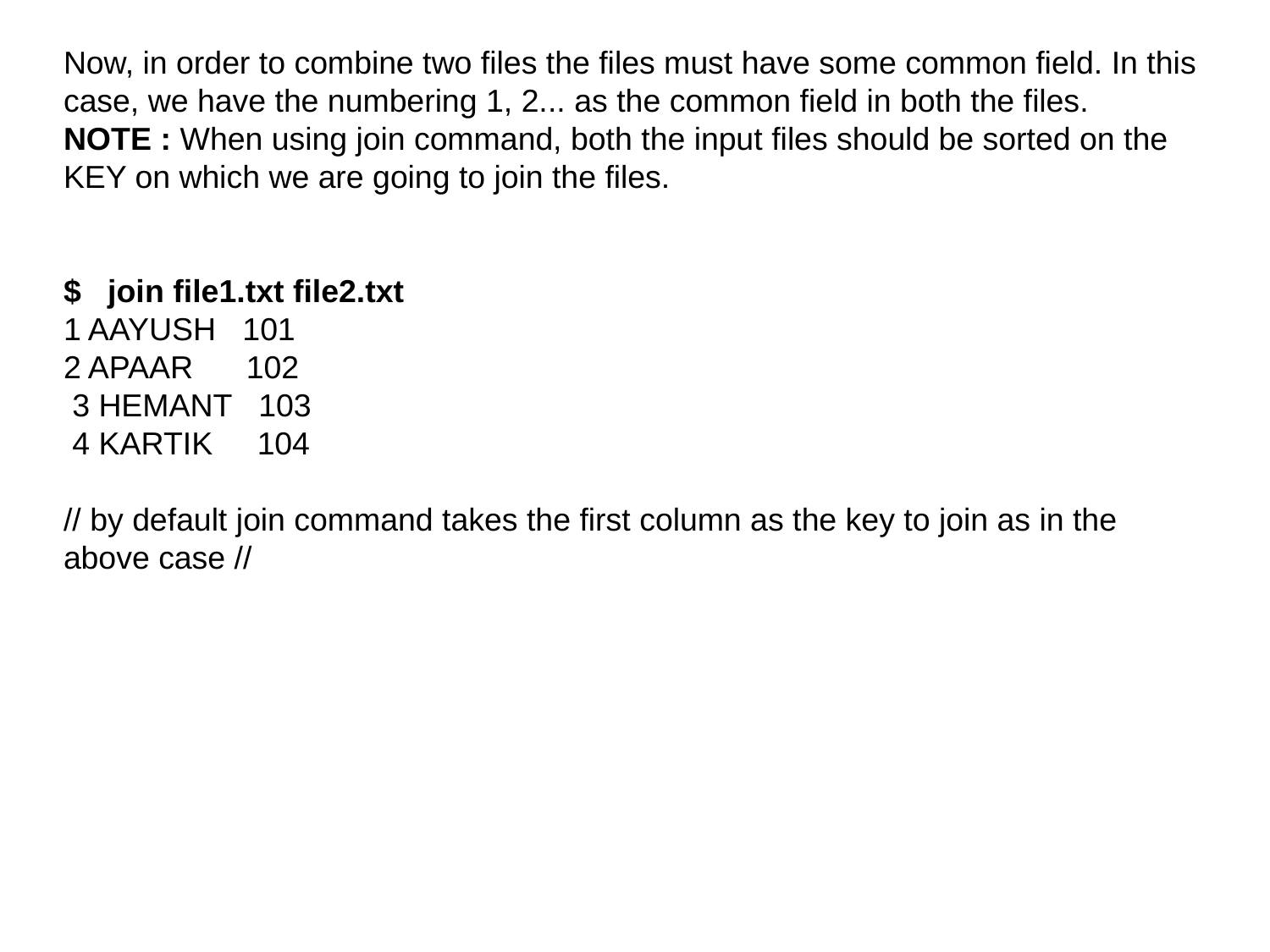

# Now, in order to combine two files the files must have some common field. In this case, we have the numbering 1, 2... as the common field in both the files.
NOTE : When using join command, both the input files should be sorted on the KEY on which we are going to join the files.

$   join file1.txt file2.txt
1 AAYUSH   101
2 APAAR      102
 3 HEMANT   103
 4 KARTIK     104

// by default join command takes the first column as the key to join as in the above case //